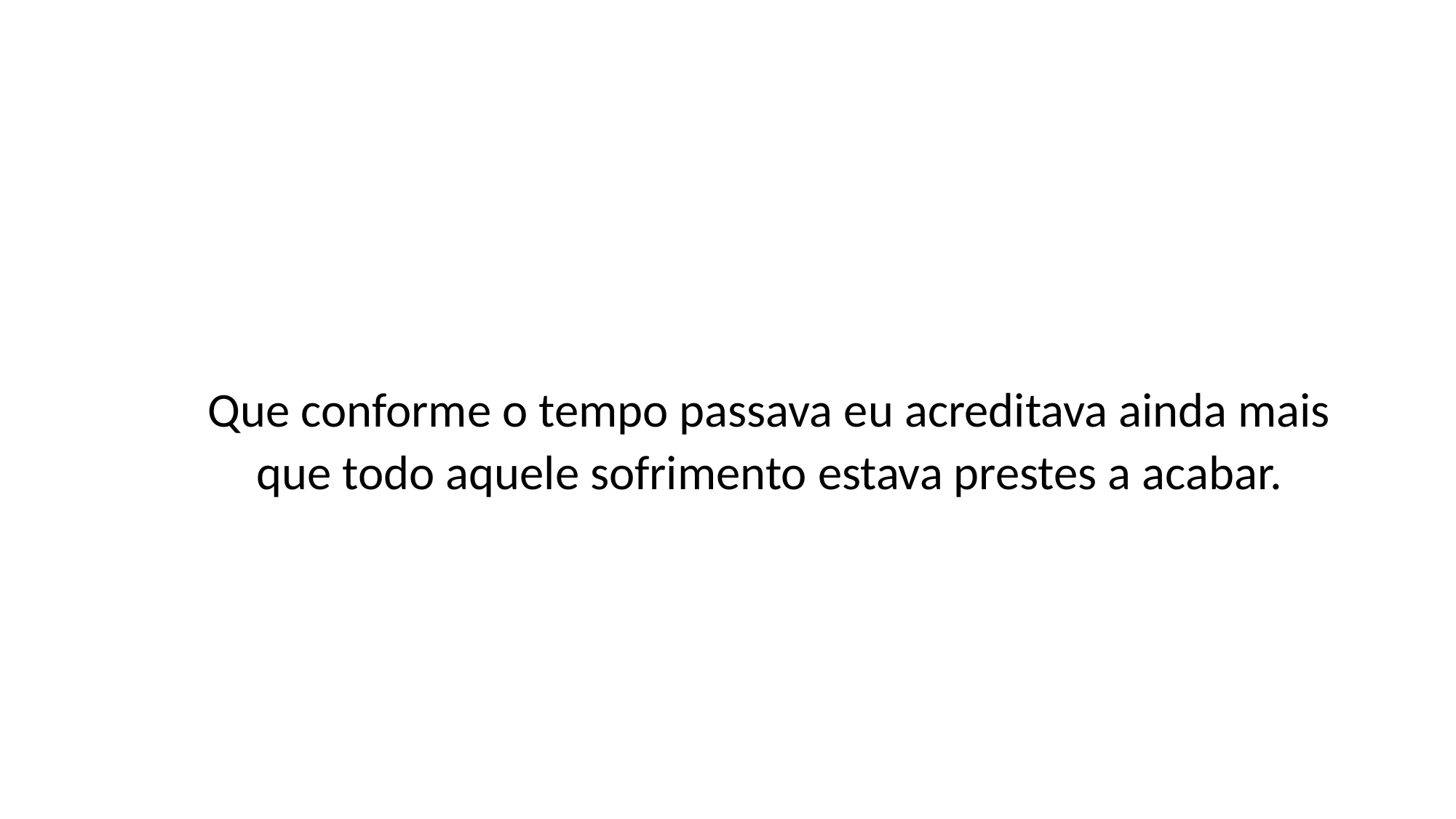

Que conforme o tempo passava eu acreditava ainda mais que todo aquele sofrimento estava prestes a acabar.